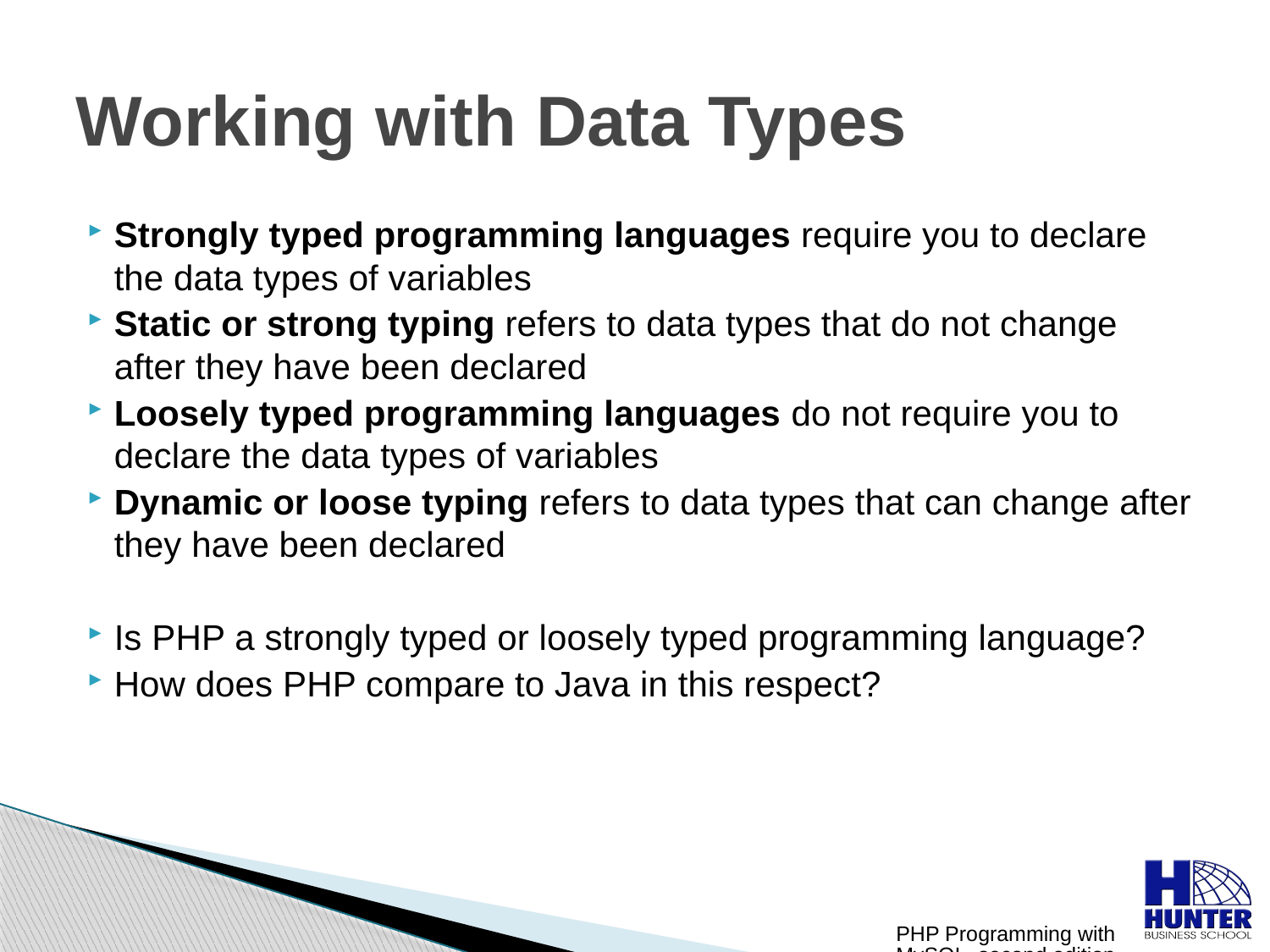

# Working with Data Types
Strongly typed programming languages require you to declare the data types of variables
Static or strong typing refers to data types that do not change after they have been declared
Loosely typed programming languages do not require you to declare the data types of variables
Dynamic or loose typing refers to data types that can change after they have been declared

Is PHP a strongly typed or loosely typed programming language?
How does PHP compare to Java in this respect?
PHP Programming with MySQL, second edition